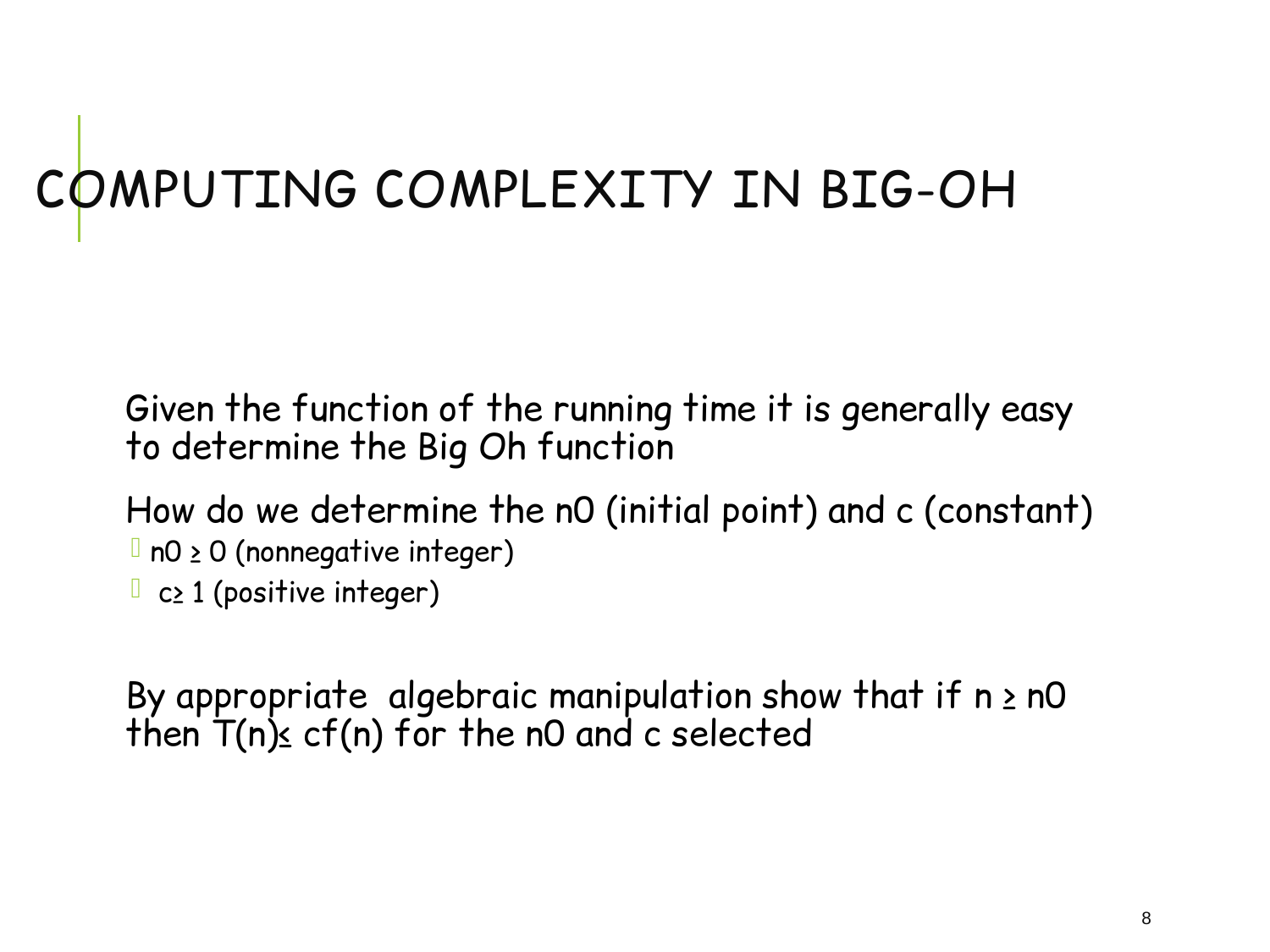

# Computing Complexity in Big-Oh

Given the function of the running time it is generally easy to determine the Big Oh function
How do we determine the n0 (initial point) and c (constant)
n0 ≥ 0 (nonnegative integer)
 c≥ 1 (positive integer)

By appropriate  algebraic manipulation show that if n ≥ n0 then T(n)≤ cf(n) for the n0 and c selected
8